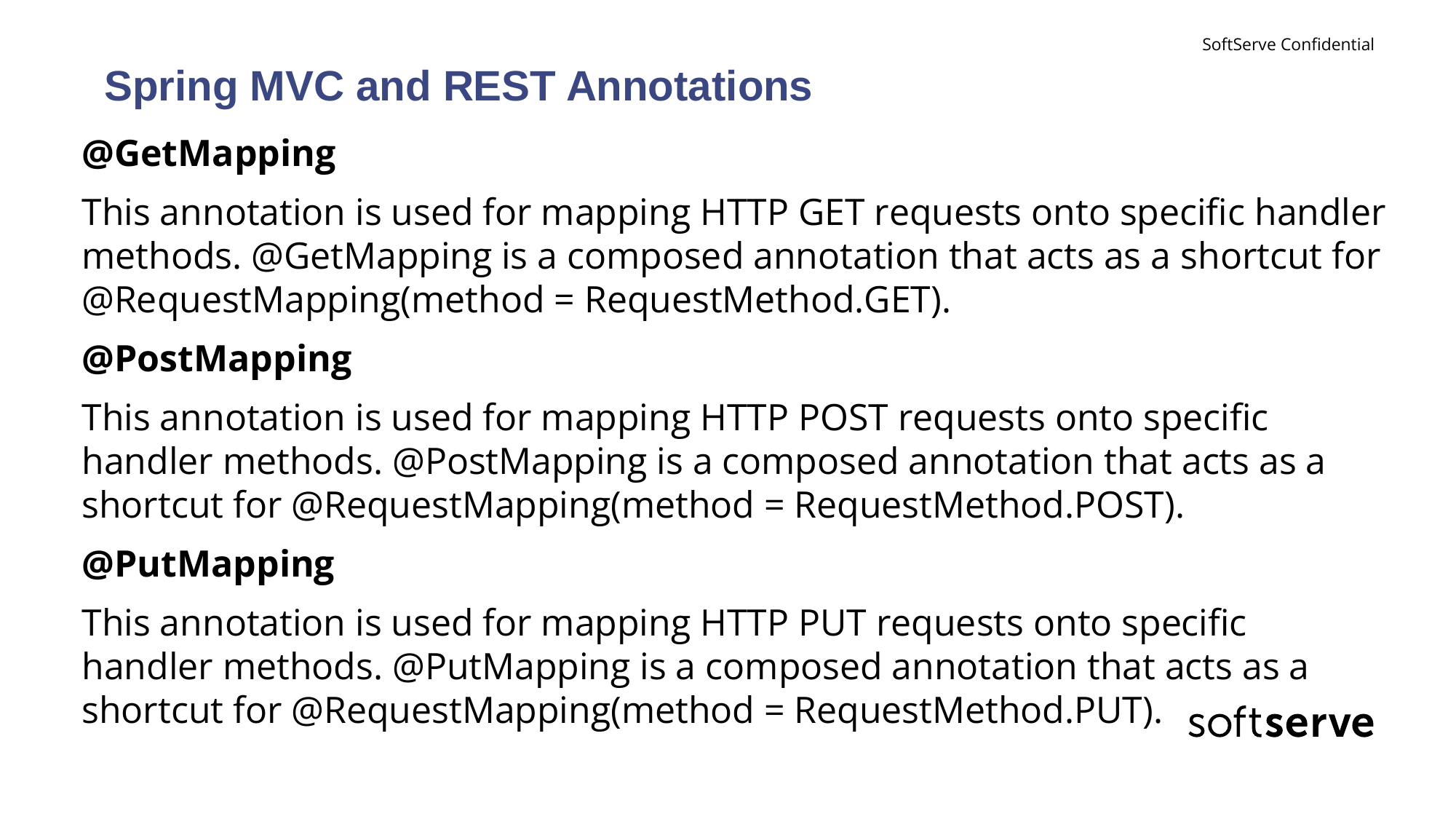

# Spring MVC and REST Annotations
@GetMapping
This annotation is used for mapping HTTP GET requests onto specific handler methods. @GetMapping is a composed annotation that acts as a shortcut for @RequestMapping(method = RequestMethod.GET).
@PostMapping
This annotation is used for mapping HTTP POST requests onto specific handler methods. @PostMapping is a composed annotation that acts as a shortcut for @RequestMapping(method = RequestMethod.POST).
@PutMapping
This annotation is used for mapping HTTP PUT requests onto specific handler methods. @PutMapping is a composed annotation that acts as a shortcut for @RequestMapping(method = RequestMethod.PUT).